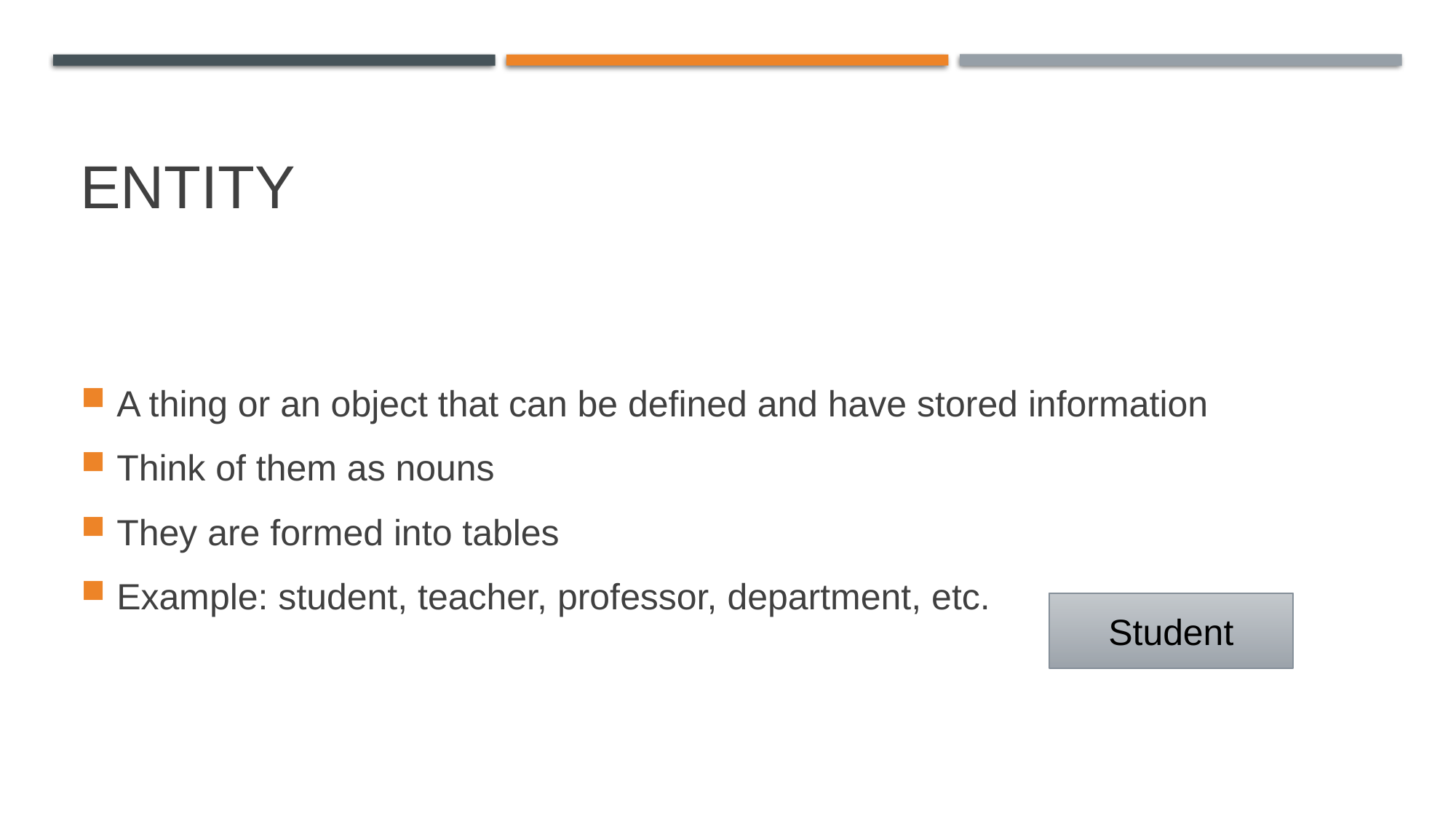

# Entity
A thing or an object that can be defined and have stored information
Think of them as nouns
They are formed into tables
Example: student, teacher, professor, department, etc.
Student